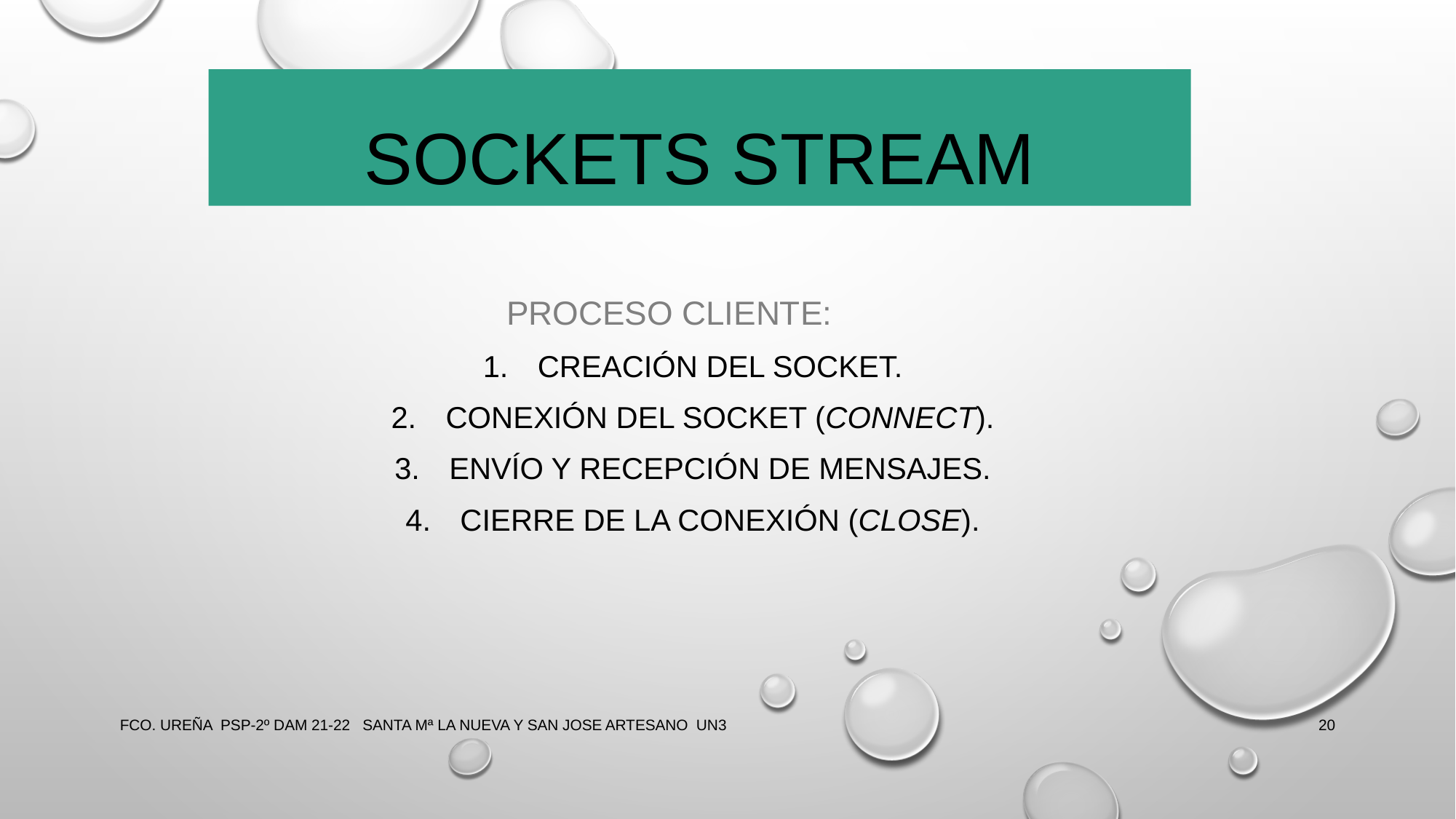

Sockets stream
Proceso cliente:
Creación del socket.
Conexión del socket (connect).
Envío y recepción de mensajes.
Cierre de la conexión (close).
FCO. UREÑA  PSP-2º DAM 21-22   SANTA Mª LA NUEVA Y SAN JOSE ARTESANO  UN3
20